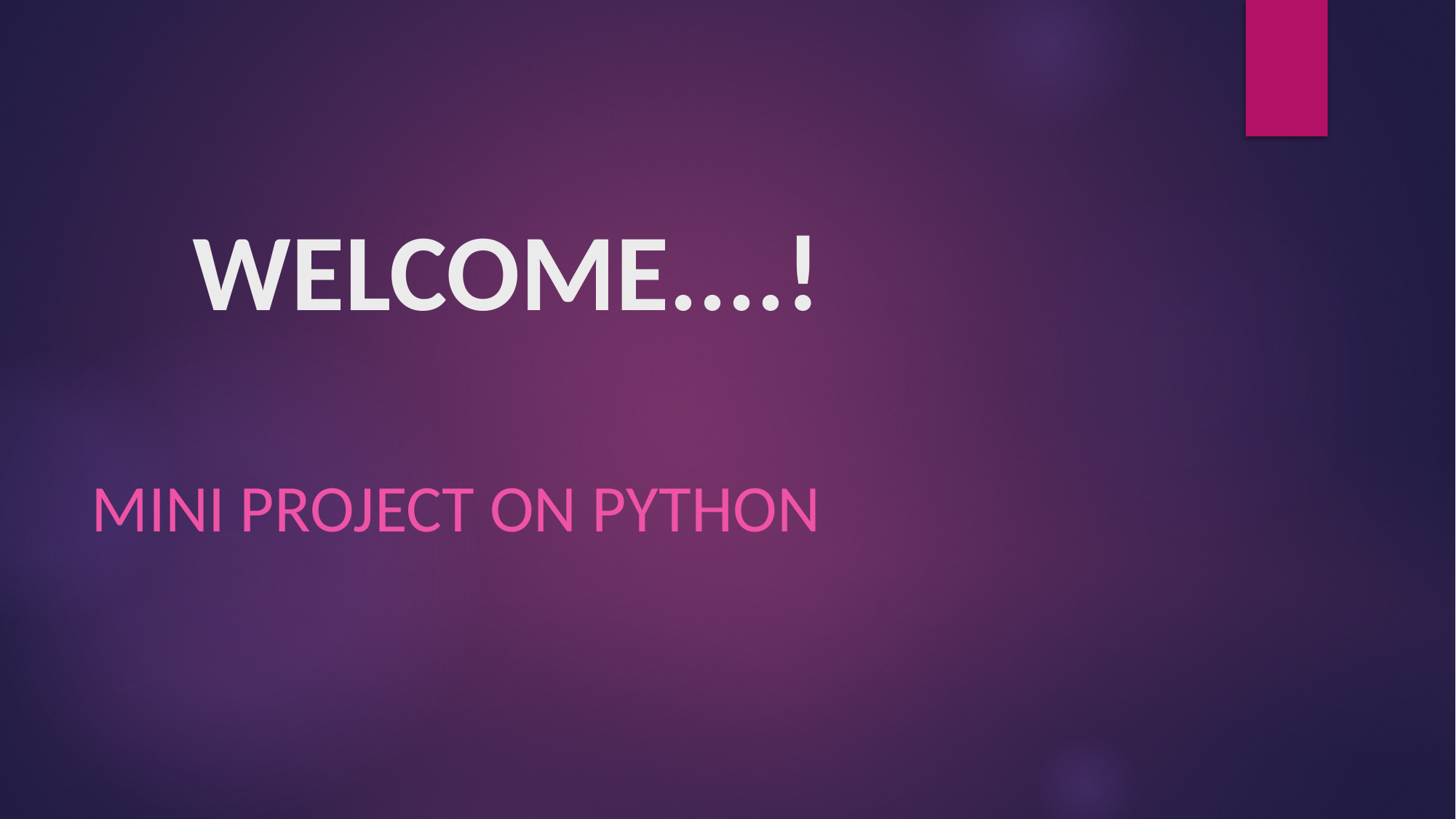

# WELCOME....!
Click to add text
Click to add text
Mini Project On Python